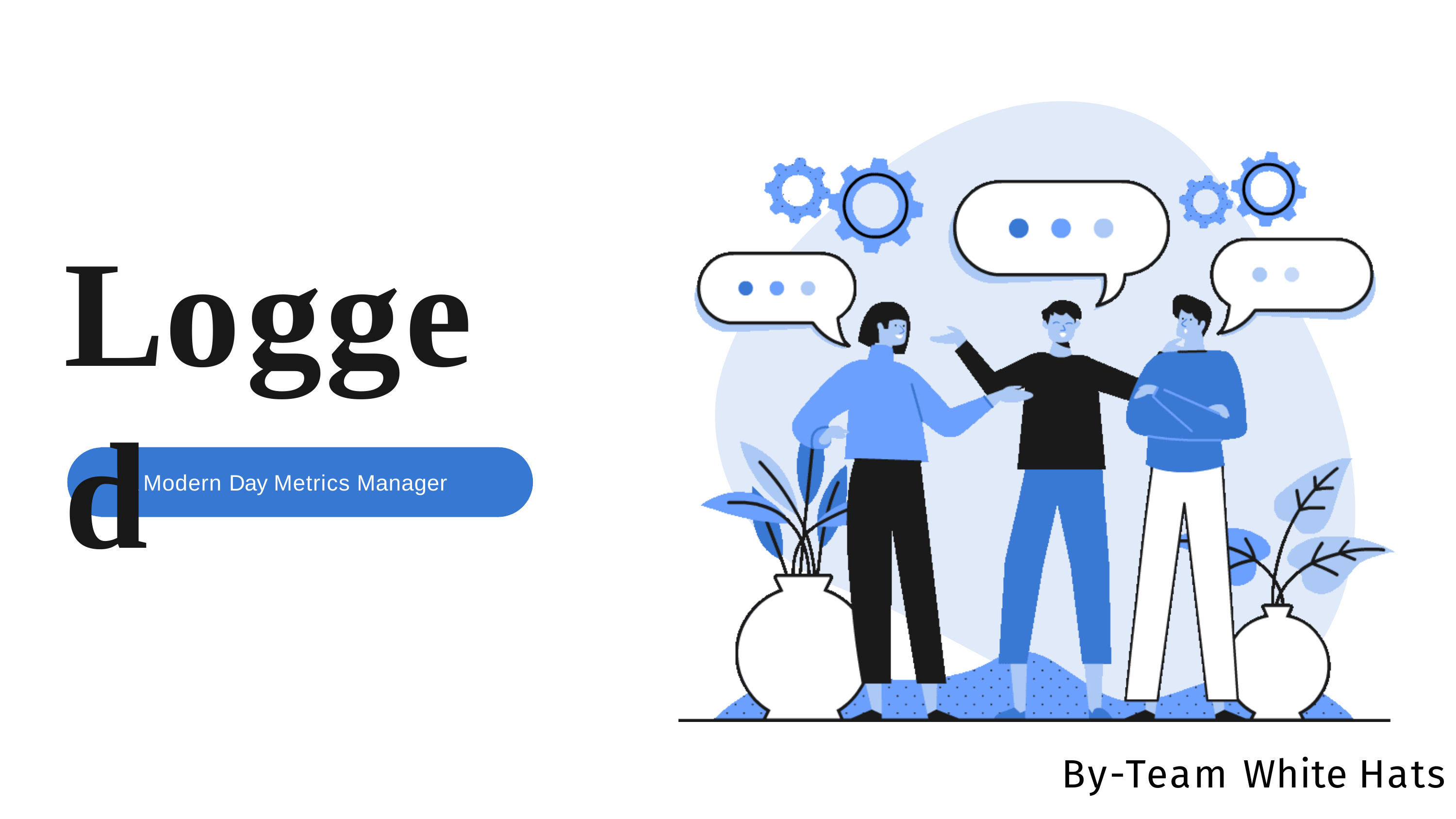

Logged
A Modern Day Metrics Manager
By-Team White Hats